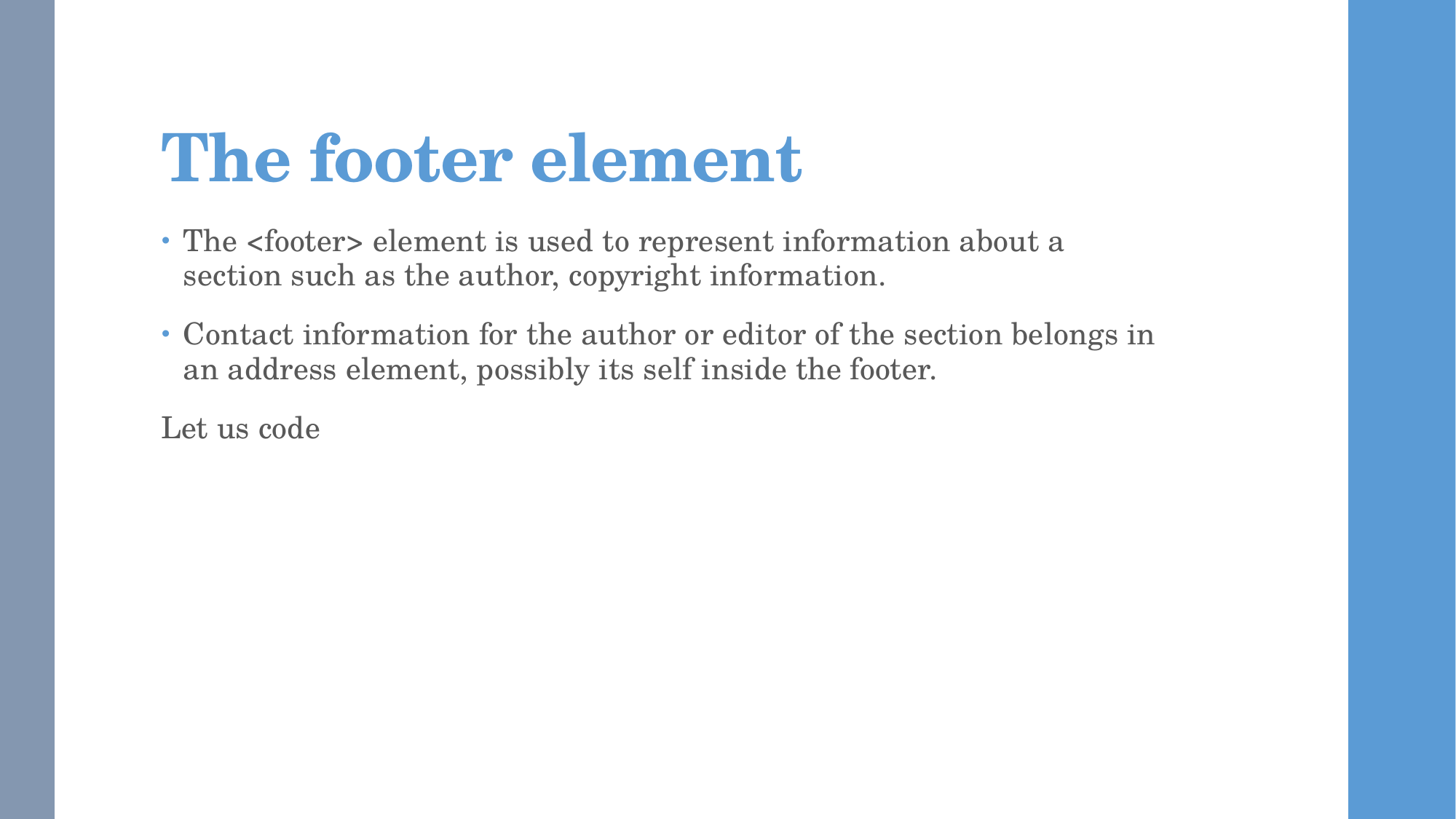

# The footer element
The <footer> element is used to represent information about a section such as the author, copyright information.
Contact information for the author or editor of the section belongs in an address element, possibly its self inside the footer.
Let us code